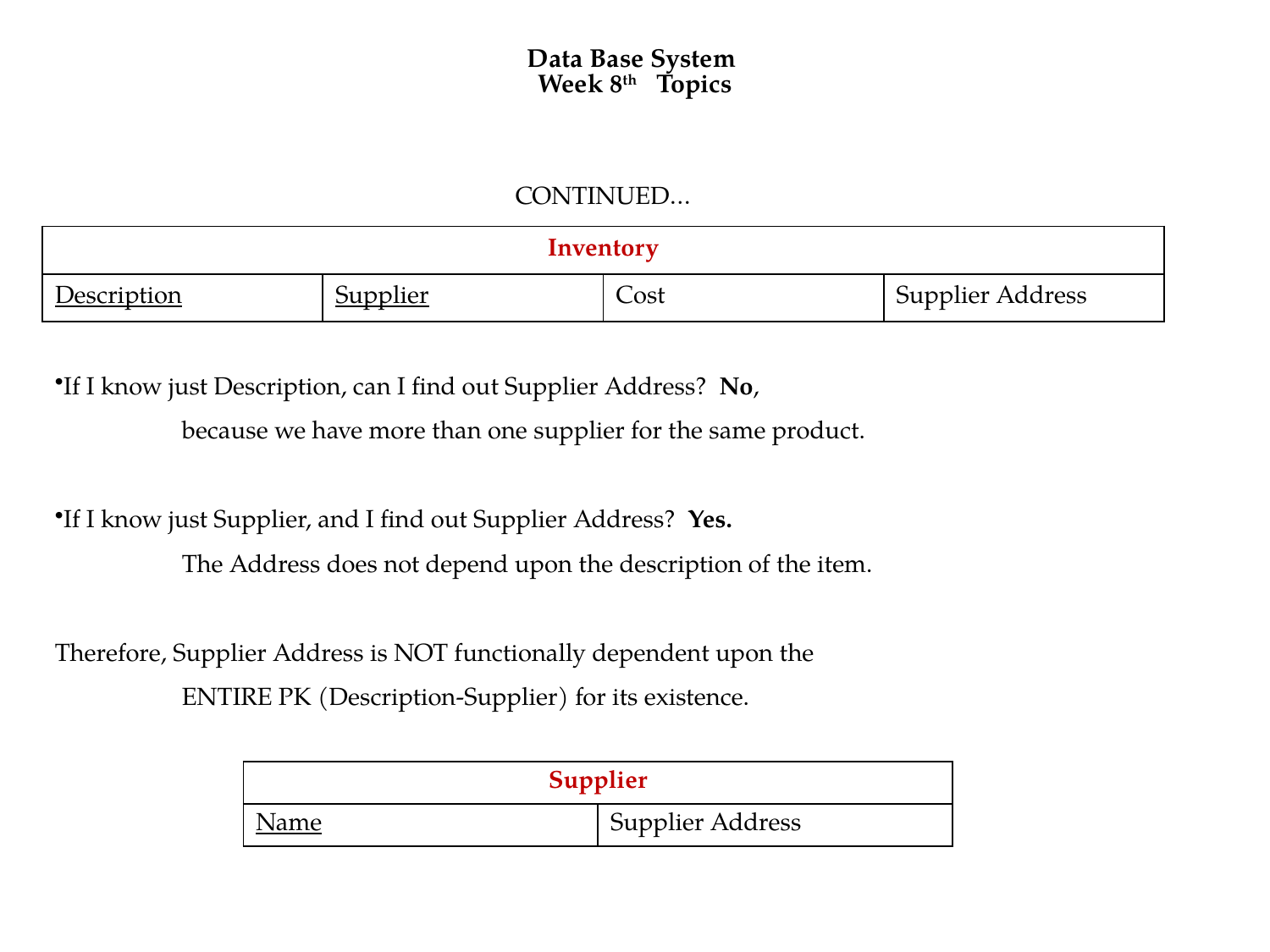

Data Base System
Week 8th   Topics
# CONTINUED…
| Inventory |  |  |  |
| --- | --- | --- | --- |
| Description | Supplier | Cost | Supplier Address |
If I know just Description, can I find out Supplier Address?  No,
 	because we have more than one supplier for the same product.

If I know just Supplier, and I find out Supplier Address?  Yes.
 	The Address does not depend upon the description of the item.

Therefore, Supplier Address is NOT functionally dependent upon the
	ENTIRE PK (Description-Supplier) for its existence.

| Supplier |  |
| --- | --- |
| Name | Supplier Address |